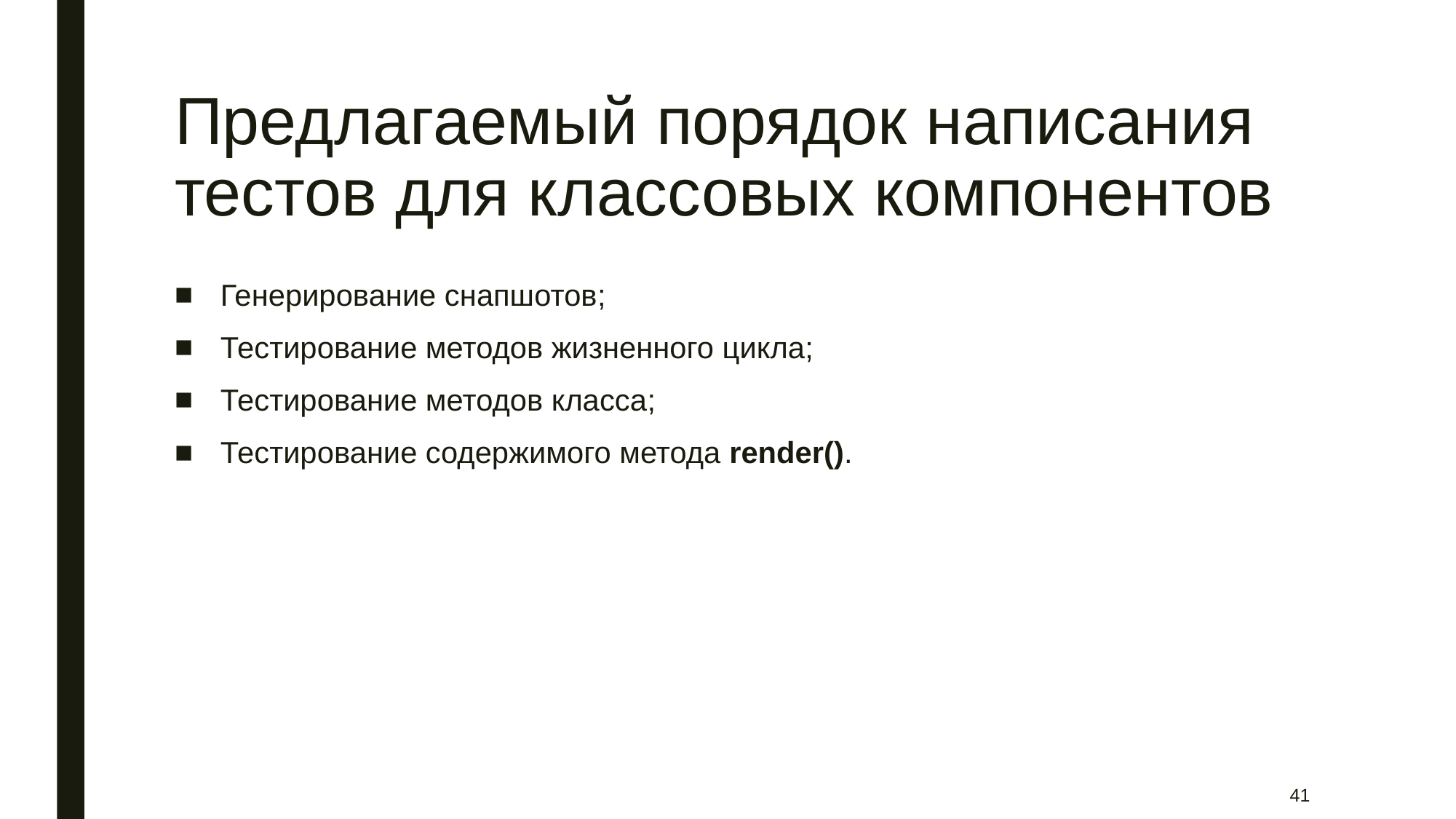

# Предлагаемый порядок написания тестов для классовых компонентов
Генерирование снапшотов;
Тестирование методов жизненного цикла;
Тестирование методов класса;
Тестирование содержимого метода render().
41